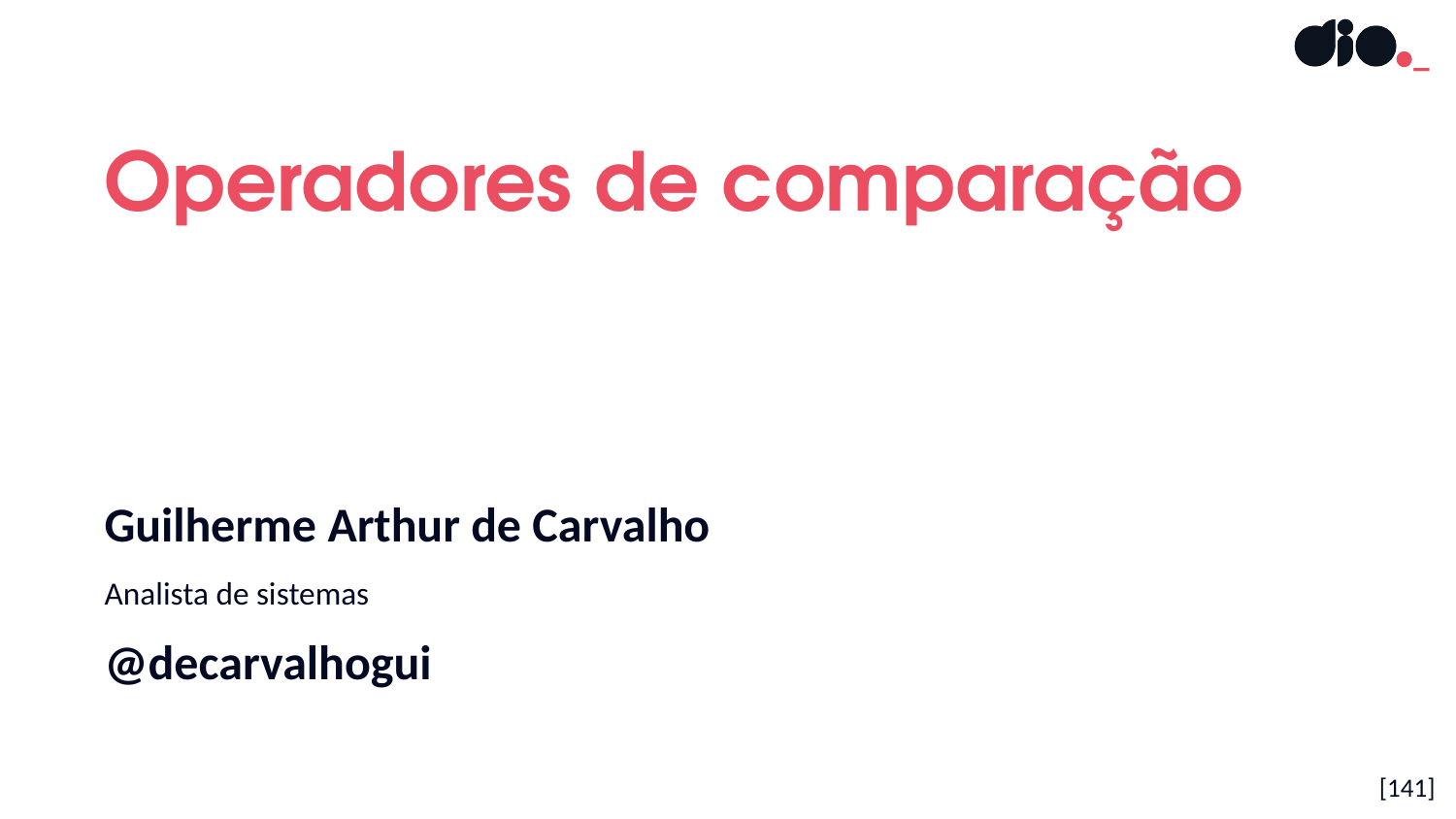

Operadores de comparação
Guilherme Arthur de Carvalho
Analista de sistemas
@decarvalhogui
[141]